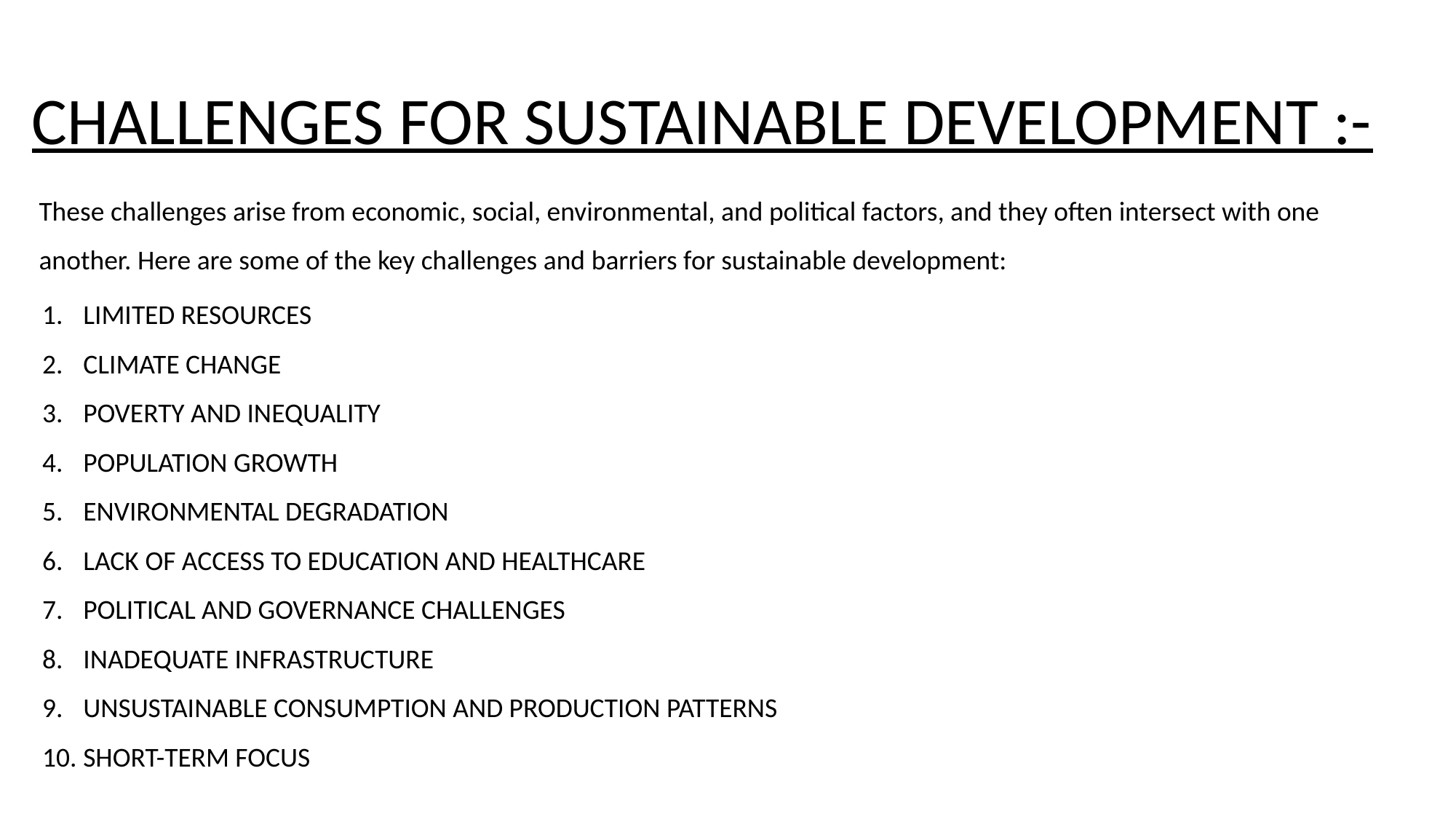

# CHALLENGES FOR SUSTAINABLE DEVELOPMENT :-
These challenges arise from economic, social, environmental, and political factors, and they often intersect with one another. Here are some of the key challenges and barriers for sustainable development:

LIMITED RESOURCES
CLIMATE CHANGE
POVERTY AND INEQUALITY
POPULATION GROWTH
ENVIRONMENTAL DEGRADATION
LACK OF ACCESS TO EDUCATION AND HEALTHCARE
POLITICAL AND GOVERNANCE CHALLENGES
INADEQUATE INFRASTRUCTURE
UNSUSTAINABLE CONSUMPTION AND PRODUCTION PATTERNS
SHORT-TERM FOCUS